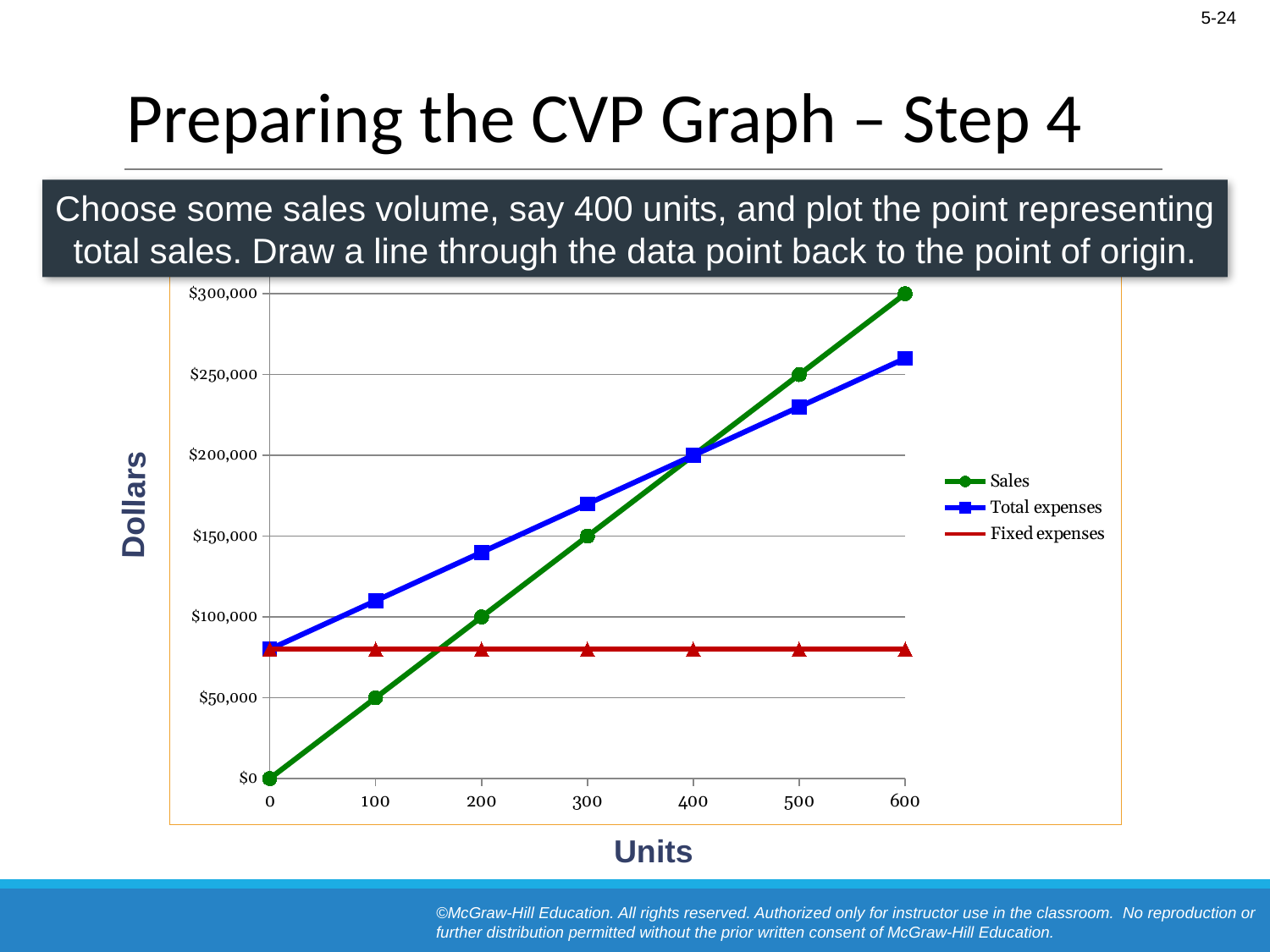

# Preparing the CVP Graph – Step 4
Choose some sales volume, say 400 units, and plot the point representing total sales. Draw a line through the data point back to the point of origin.

[unsupported chart]

Dollars
Units